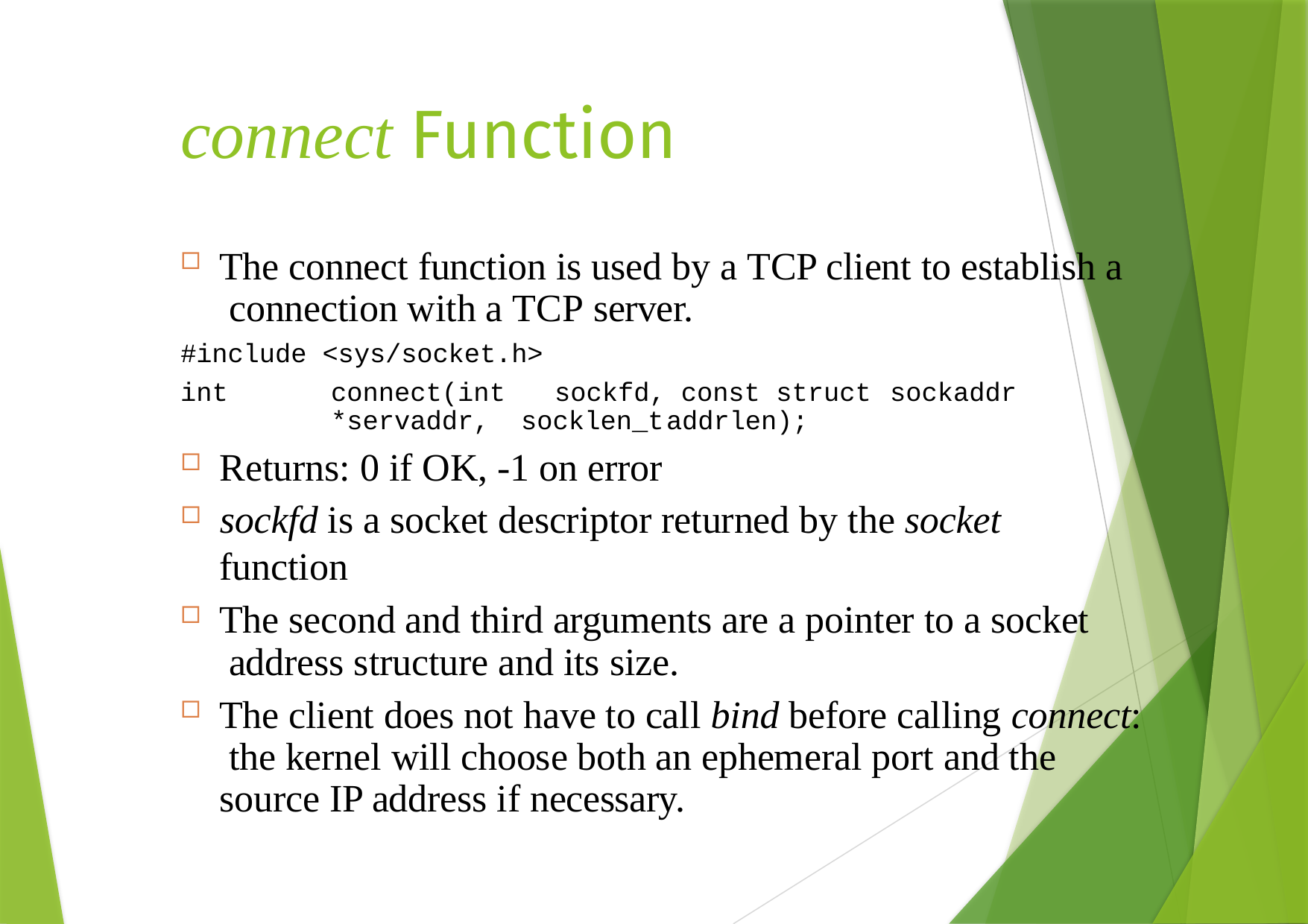

# connect Function
The connect function is used by a TCP client to establish a  connection with a TCP server.
#include <sys/socket.h>
int	connect(int	sockfd, const struct	sockaddr	*servaddr,  socklen_t	addrlen);
Returns: 0 if OK, -1 on error
sockfd is a socket descriptor returned by the socket function
The second and third arguments are a pointer to a socket  address structure and its size.
The client does not have to call bind before calling connect:  the kernel will choose both an ephemeral port and the  source IP address if necessary.